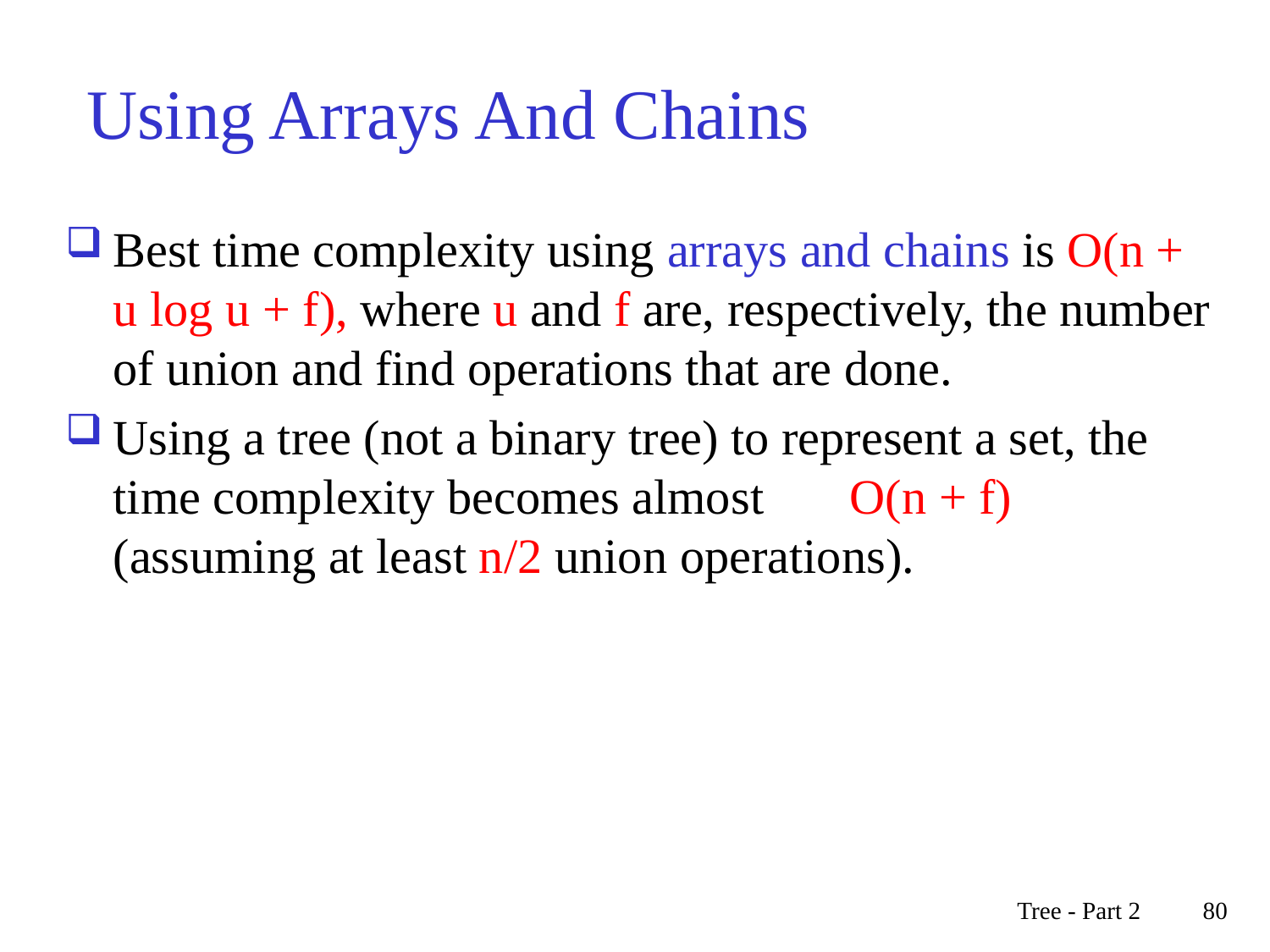

# Using Arrays And Chains
Best time complexity using arrays and chains is O(n + u log u + f), where u and f are, respectively, the number of union and find operations that are done.
Using a tree (not a binary tree) to represent a set, the time complexity becomes almost       O(n + f) (assuming at least n/2 union operations).
Tree - Part 2
80